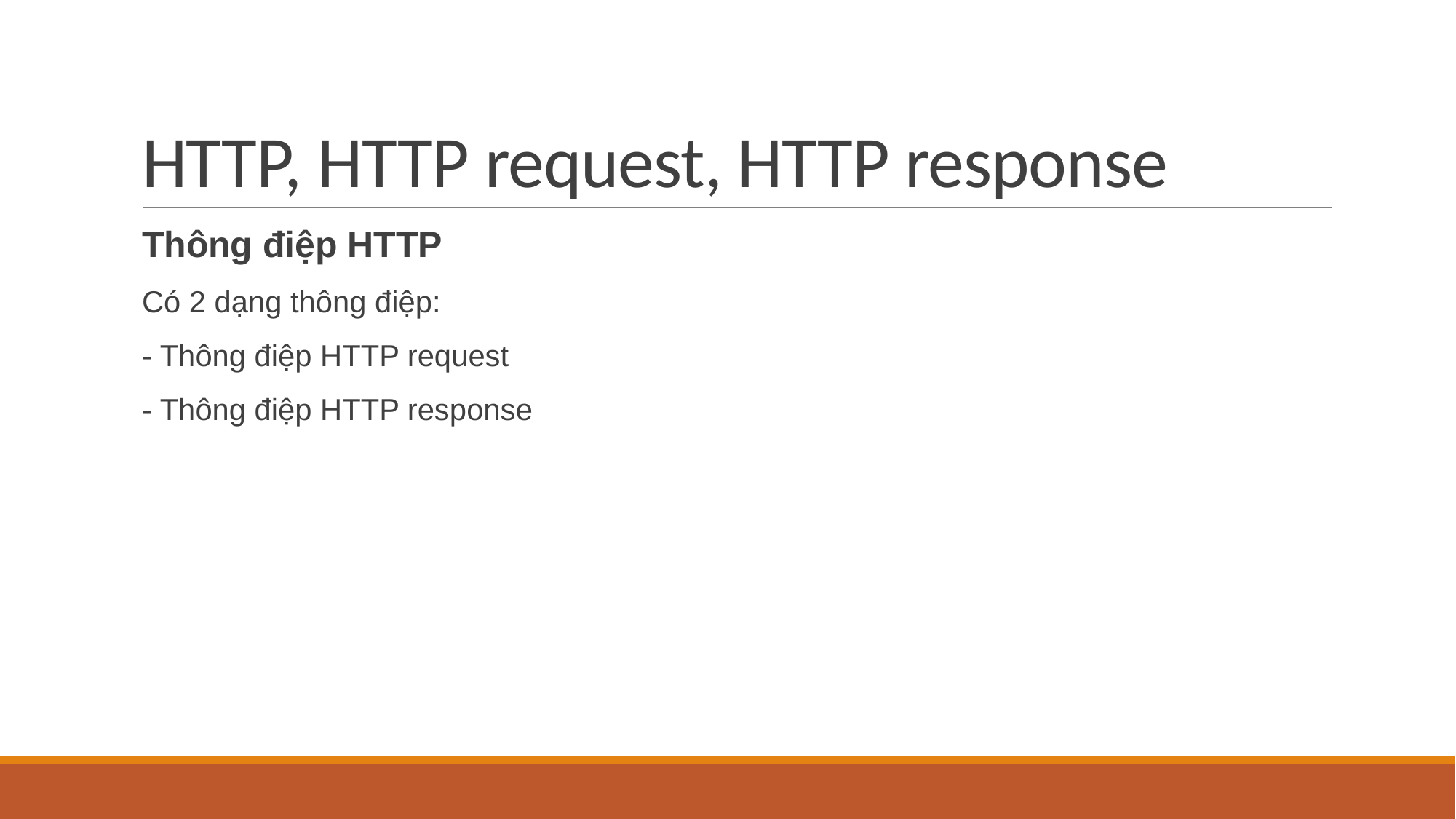

# HTTP, HTTP request, HTTP response
Thông điệp HTTP
Có 2 dạng thông điệp:
- Thông điệp HTTP request
- Thông điệp HTTP response